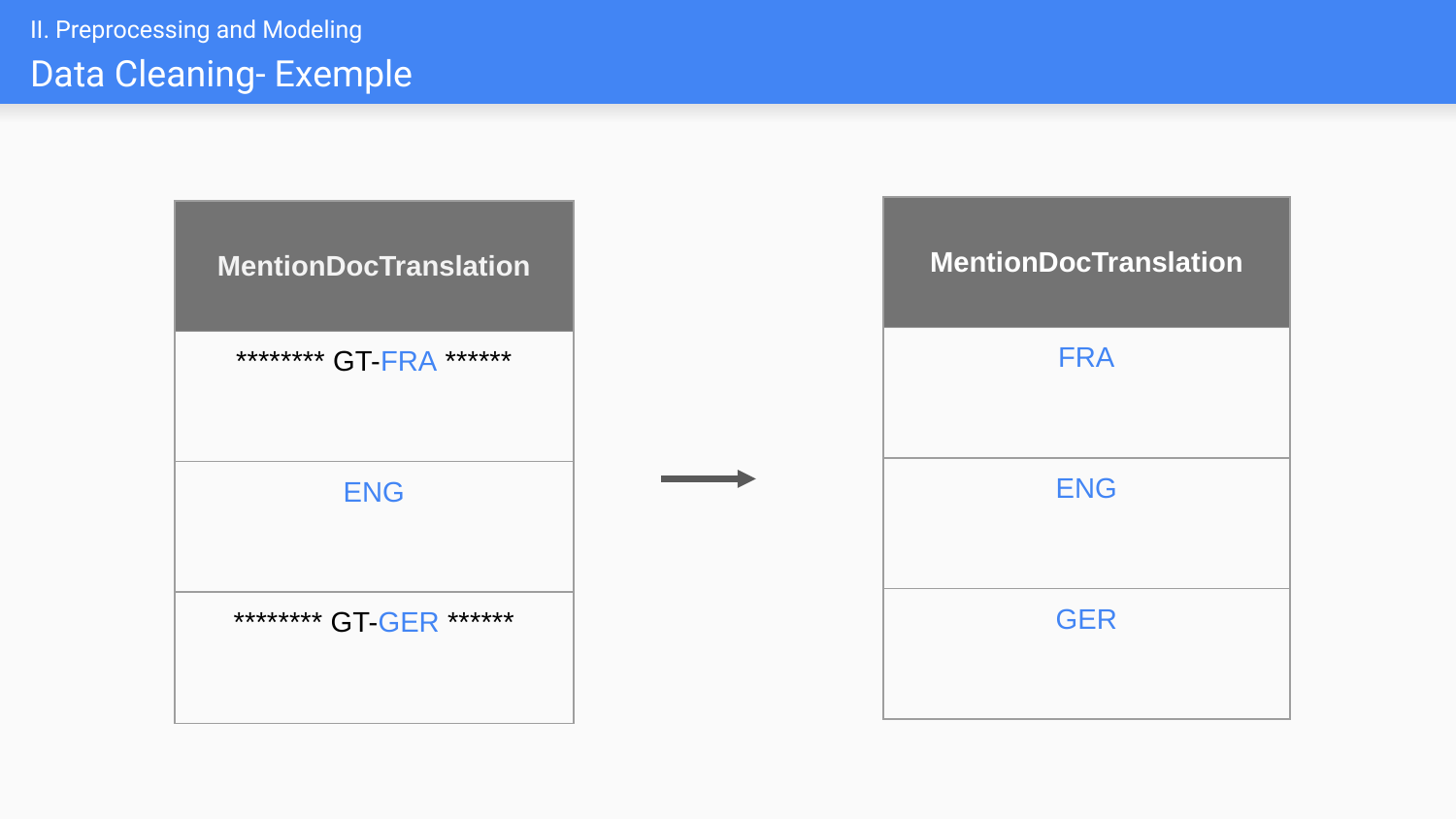

II. Preprocessing and Modeling
# Data Cleaning- Exemple
| MentionDocTranslation |
| --- |
| FRA |
| ENG |
| GER |
| MentionDocTranslation |
| --- |
| \*\*\*\*\*\*\*\* GT-FRA \*\*\*\*\*\* |
| ENG |
| \*\*\*\*\*\*\*\* GT-GER \*\*\*\*\*\* |